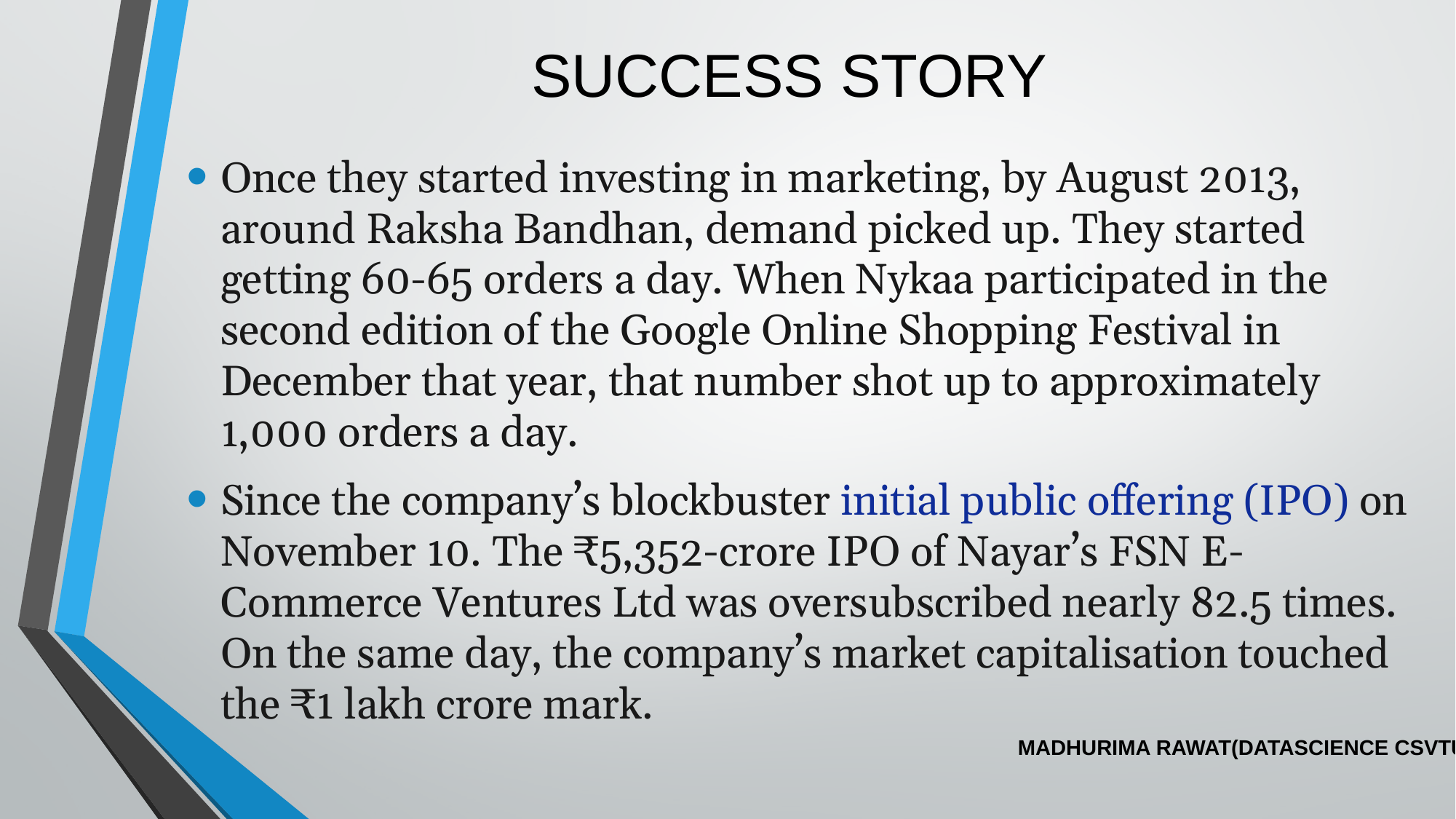

# SUCCESS STORY
Once they started investing in marketing, by August 2013, around Raksha Bandhan, demand picked up. They started getting 60-65 orders a day. When Nykaa participated in the second edition of the Google Online Shopping Festival in December that year, that number shot up to approximately 1,000 orders a day.
Since the company’s blockbuster initial public offering (IPO) on November 10. The ₹5,352-crore IPO of Nayar’s FSN E-Commerce Ventures Ltd was oversubscribed nearly 82.5 times. On the same day, the company’s market capitalisation touched the ₹1 lakh crore mark.

MADHURIMA RAWAT(DATASCIENCE CSVTU)